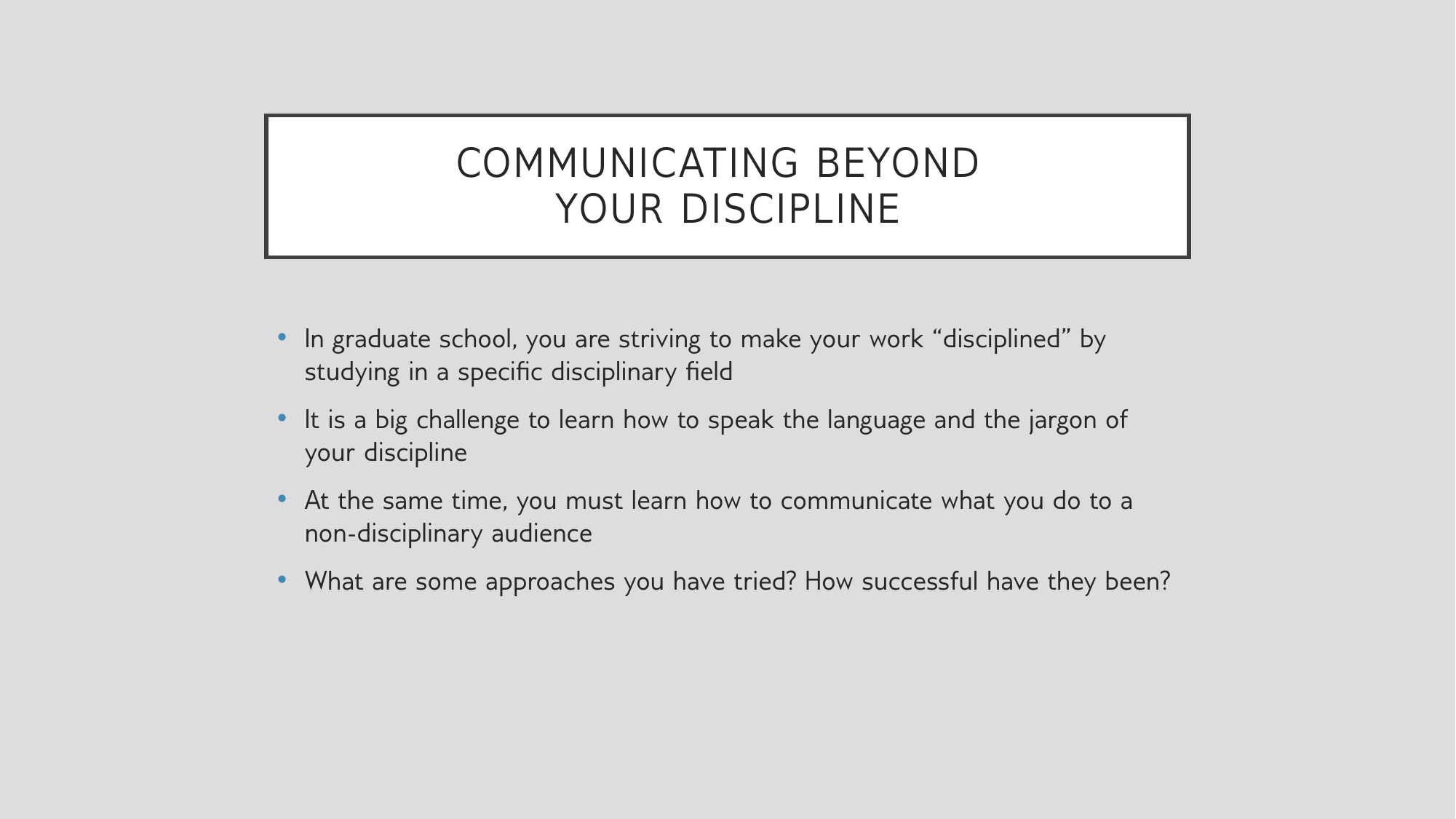

# Communicating Beyond your Discipline
In graduate school, you are striving to make your work “disciplined” by studying in a specific disciplinary field
It is a big challenge to learn how to speak the language and the jargon of your discipline
At the same time, you must learn how to communicate what you do to a non-disciplinary audience
What are some approaches you have tried? How successful have they been?